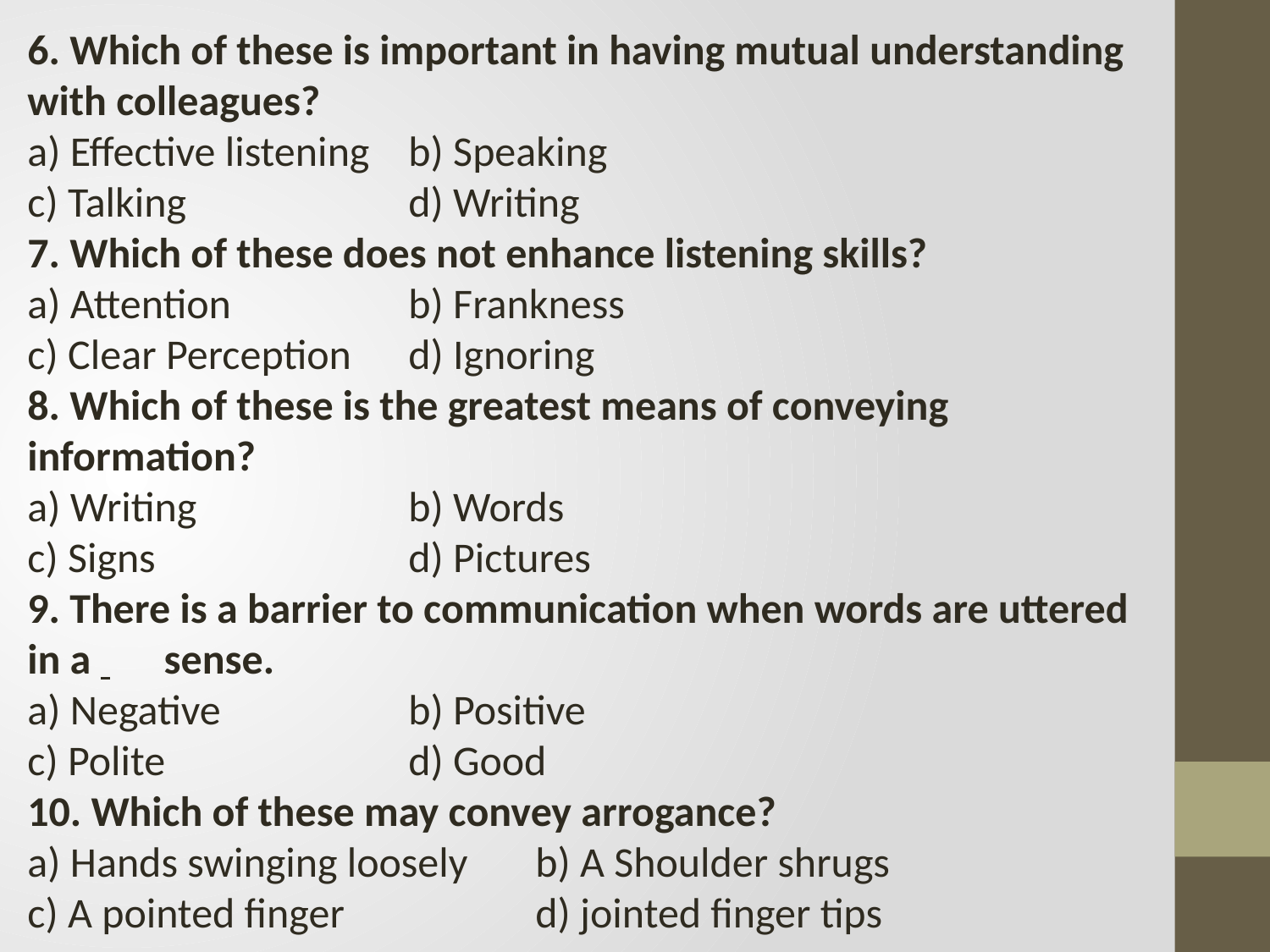

6. Which of these is important in having mutual understanding with colleagues?
a) Effective listening	b) Speaking
c) Talking		d) Writing
7. Which of these does not enhance listening skills?
a) Attention		b) Frankness
c) Clear Perception	d) Ignoring
8. Which of these is the greatest means of conveying information?
a) Writing		b) Words
c) Signs		d) Pictures
9. There is a barrier to communication when words are uttered in a  	 sense.
a) Negative		b) Positive
c) Polite		d) Good
10. Which of these may convey arrogance?
a) Hands swinging loosely	b) A Shoulder shrugs
c) A pointed finger		d) jointed finger tips